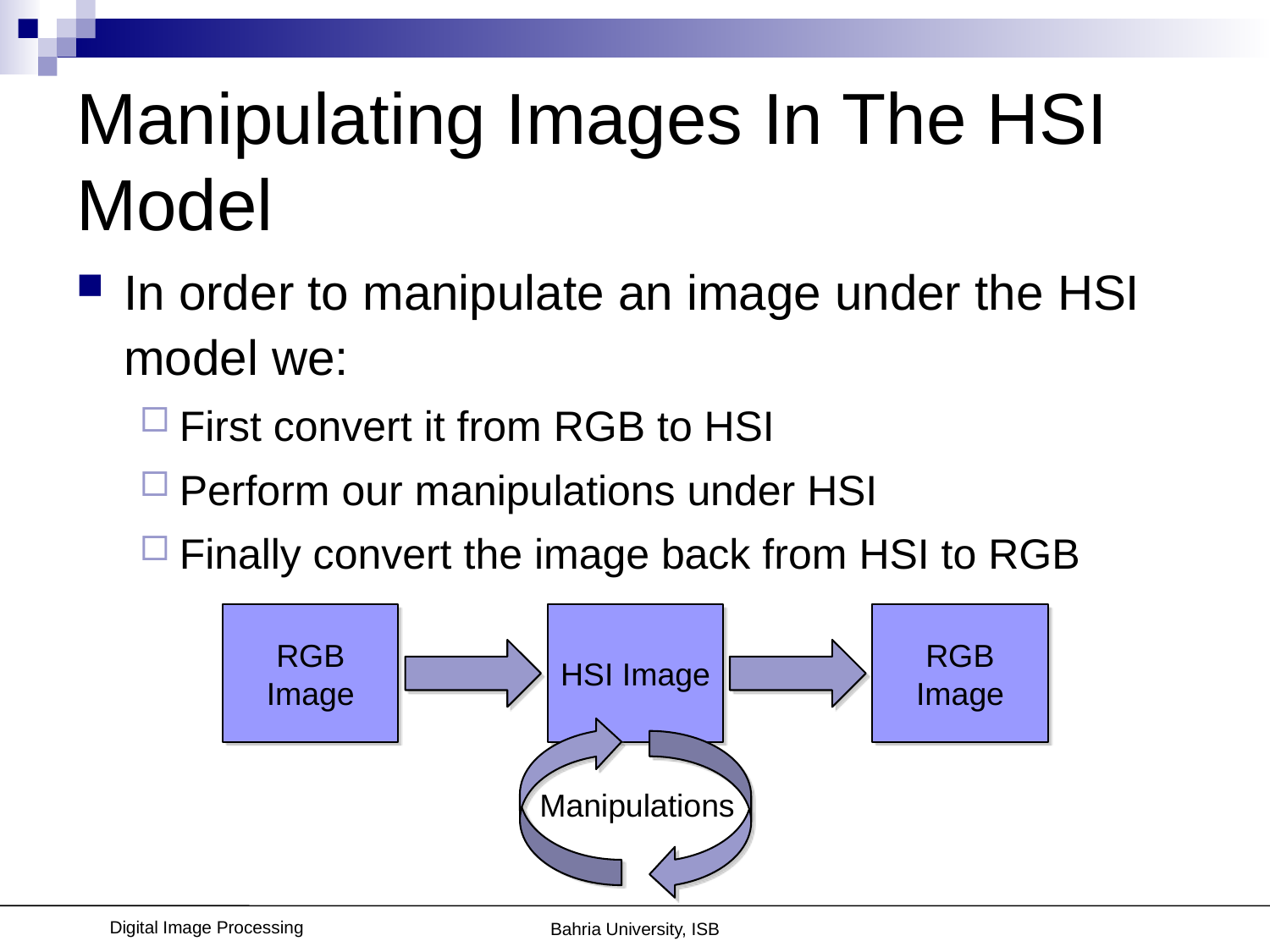

# Manipulating Images In The HSI Model
In order to manipulate an image under the HSI model we:
First convert it from RGB to HSI
Perform our manipulations under HSI
Finally convert the image back from HSI to RGB
RGB Image
HSI Image
RGB Image

Manipulations